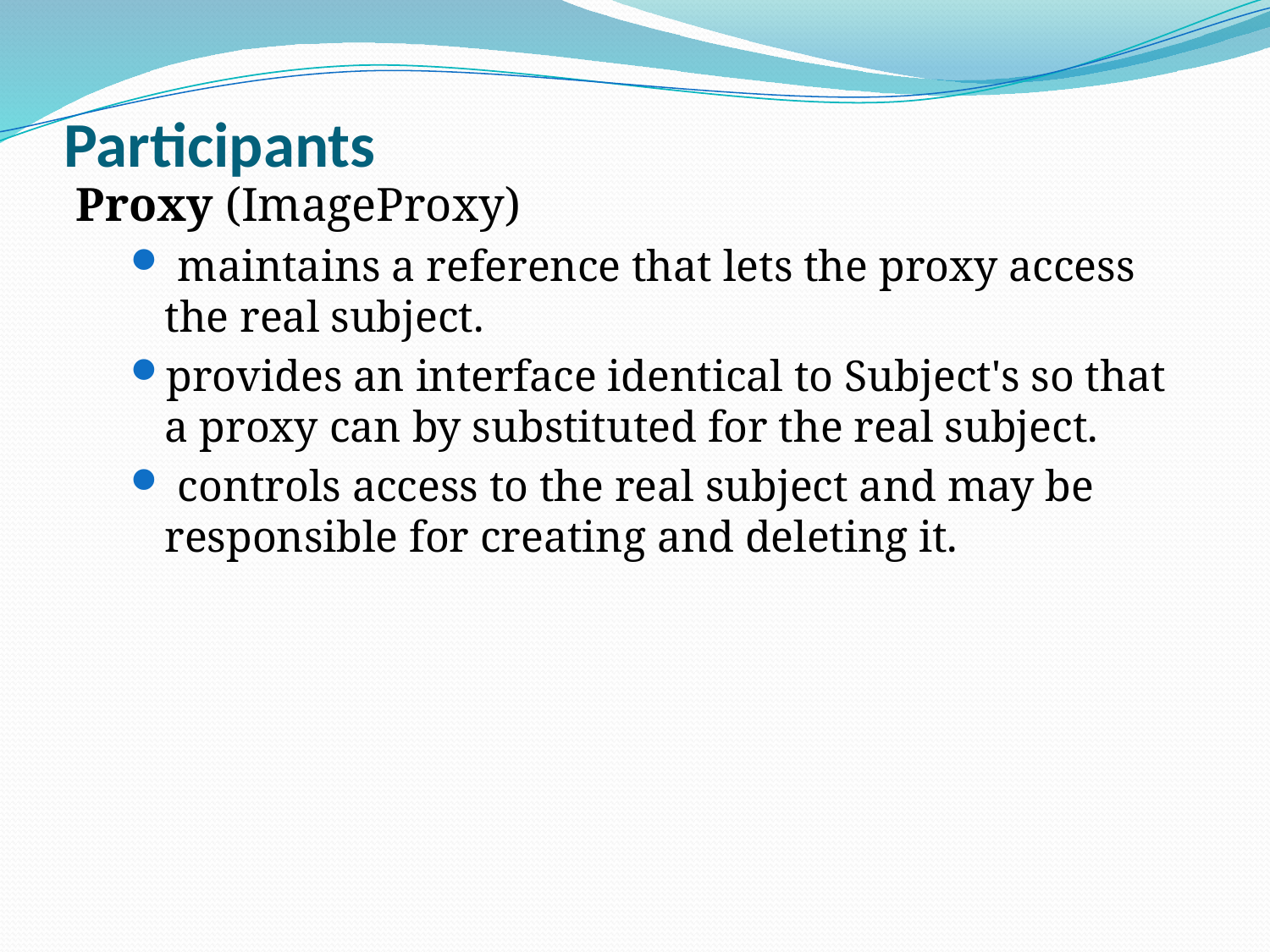

# Participants
Proxy (ImageProxy)
 maintains a reference that lets the proxy access the real subject.
provides an interface identical to Subject's so that a proxy can by substituted for the real subject.
 controls access to the real subject and may be responsible for creating and deleting it.